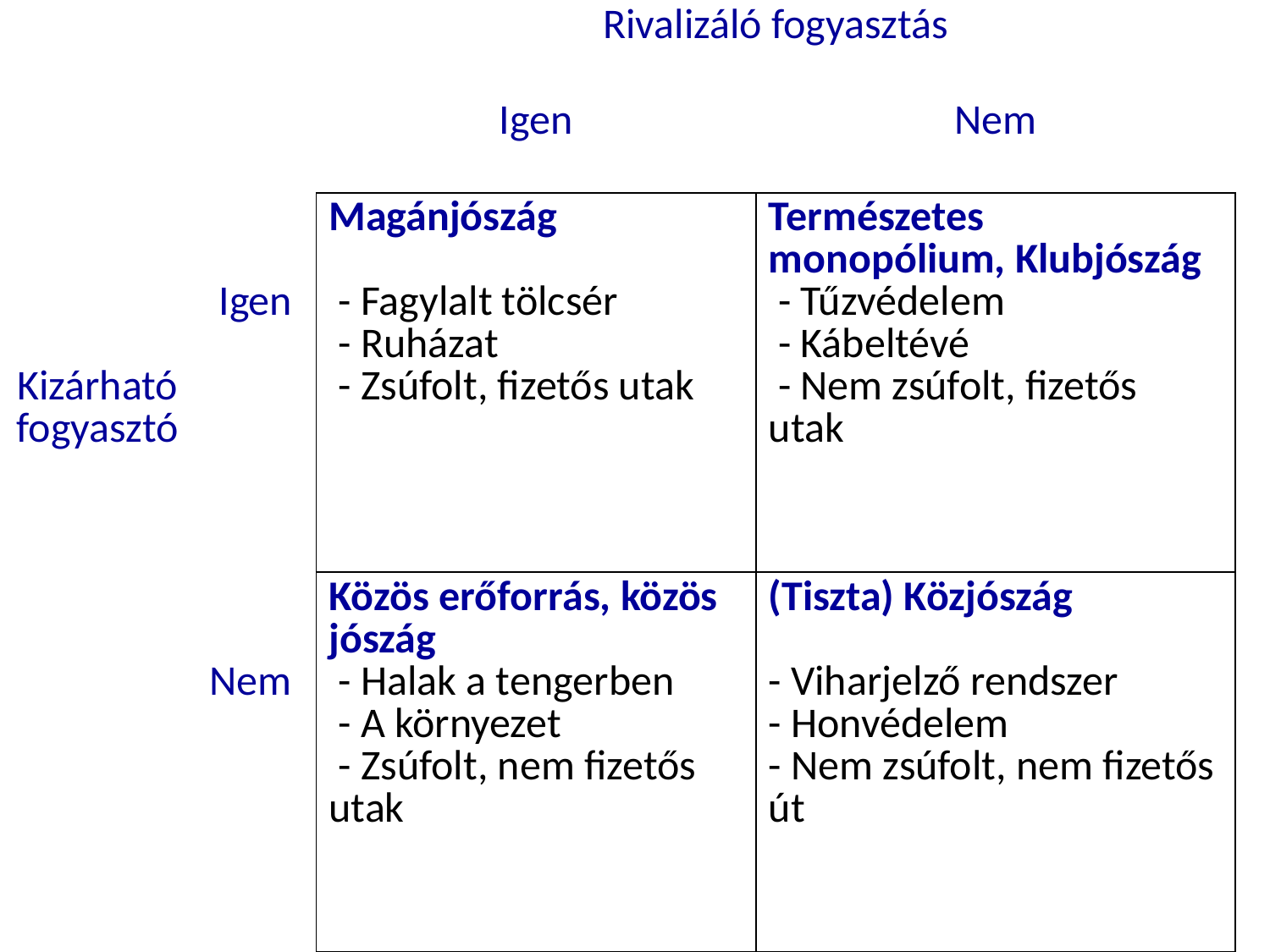

|  |  | Rivalizáló fogyasztás |  |
| --- | --- | --- | --- |
|  |  | Igen | Nem |
| Kizárható fogyasztó | Igen | Magánjószág - Fagylalt tölcsér - Ruházat - Zsúfolt, fizetős utak | Természetes monopólium, Klubjószág - Tűzvédelem - Kábeltévé - Nem zsúfolt, fizetős utak |
|  | Nem | Közös erőforrás, közös jószág - Halak a tengerben - A környezet - Zsúfolt, nem fizetős utak | (Tiszta) Közjószág - Viharjelző rendszer - Honvédelem - Nem zsúfolt, nem fizetős út |